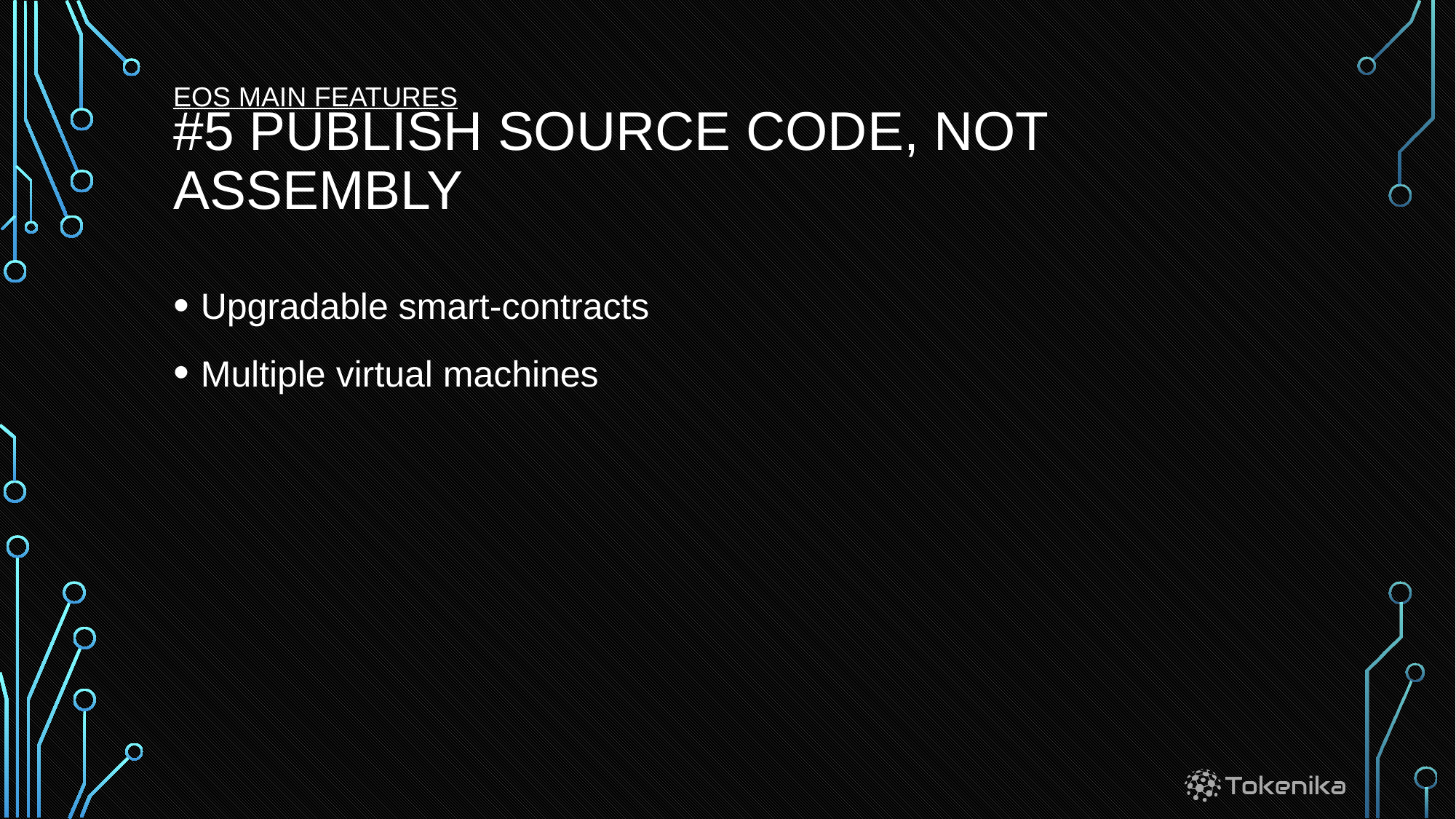

EOS MAIN FEATURES
# #5 Publish source code, not assembly
Upgradable smart-contracts
Multiple virtual machines